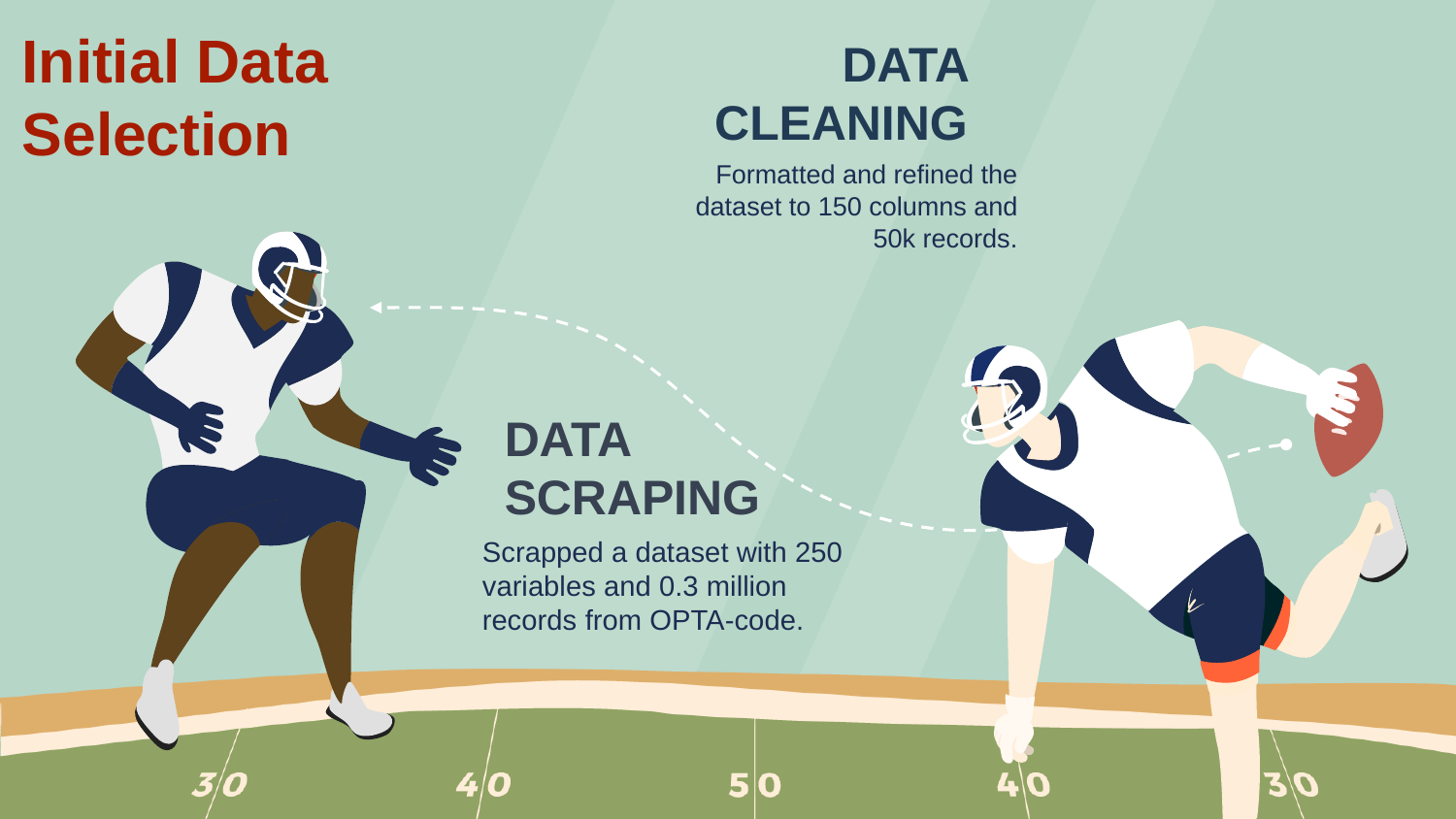

# Initial Data Selection
DATA CLEANING
Formatted and refined the dataset to 150 columns and 50k records.

DATA SCRAPING
Scrapped a dataset with 250 variables and 0.3 million records from OPTA-code.